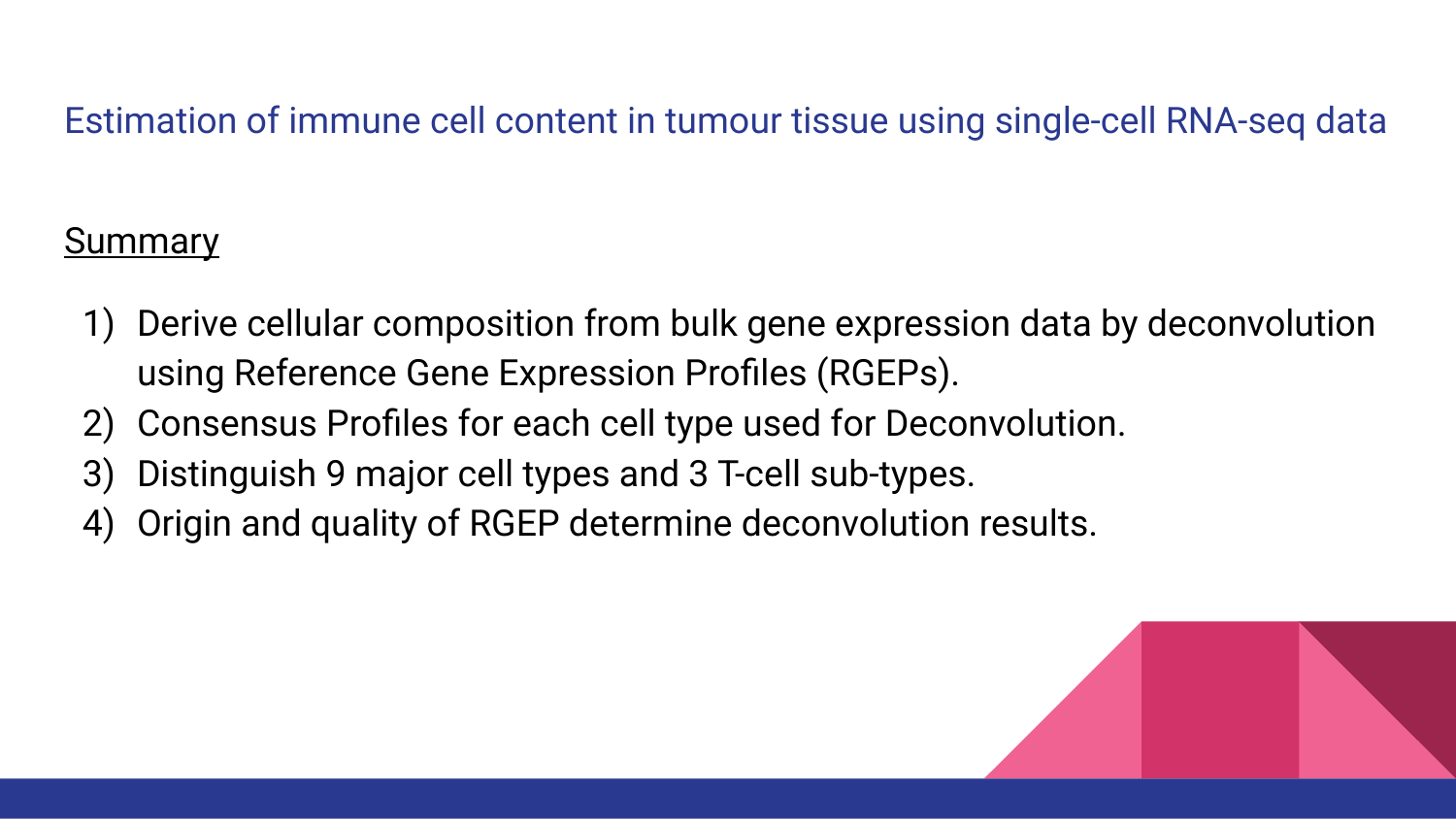

# Estimation of immune cell content in tumour tissue using single-cell RNA-seq data

Summary
Derive cellular composition from bulk gene expression data by deconvolution using Reference Gene Expression Profiles (RGEPs).
Consensus Profiles for each cell type used for Deconvolution.
Distinguish 9 major cell types and 3 T-cell sub-types.
Origin and quality of RGEP determine deconvolution results.